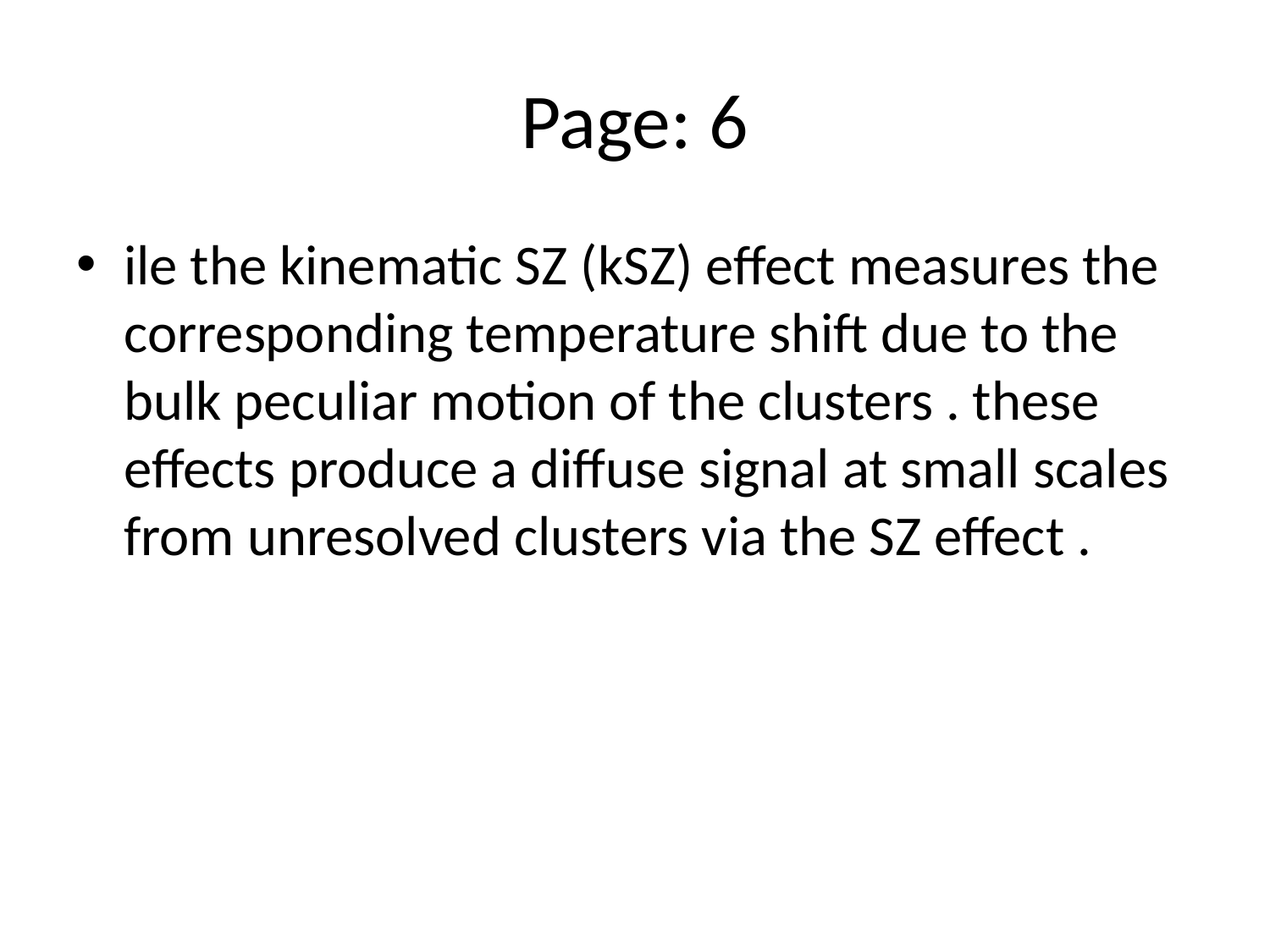

# Page: 6
ile the kinematic SZ (kSZ) effect measures the corresponding temperature shift due to the bulk peculiar motion of the clusters . these effects produce a diffuse signal at small scales from unresolved clusters via the SZ effect .